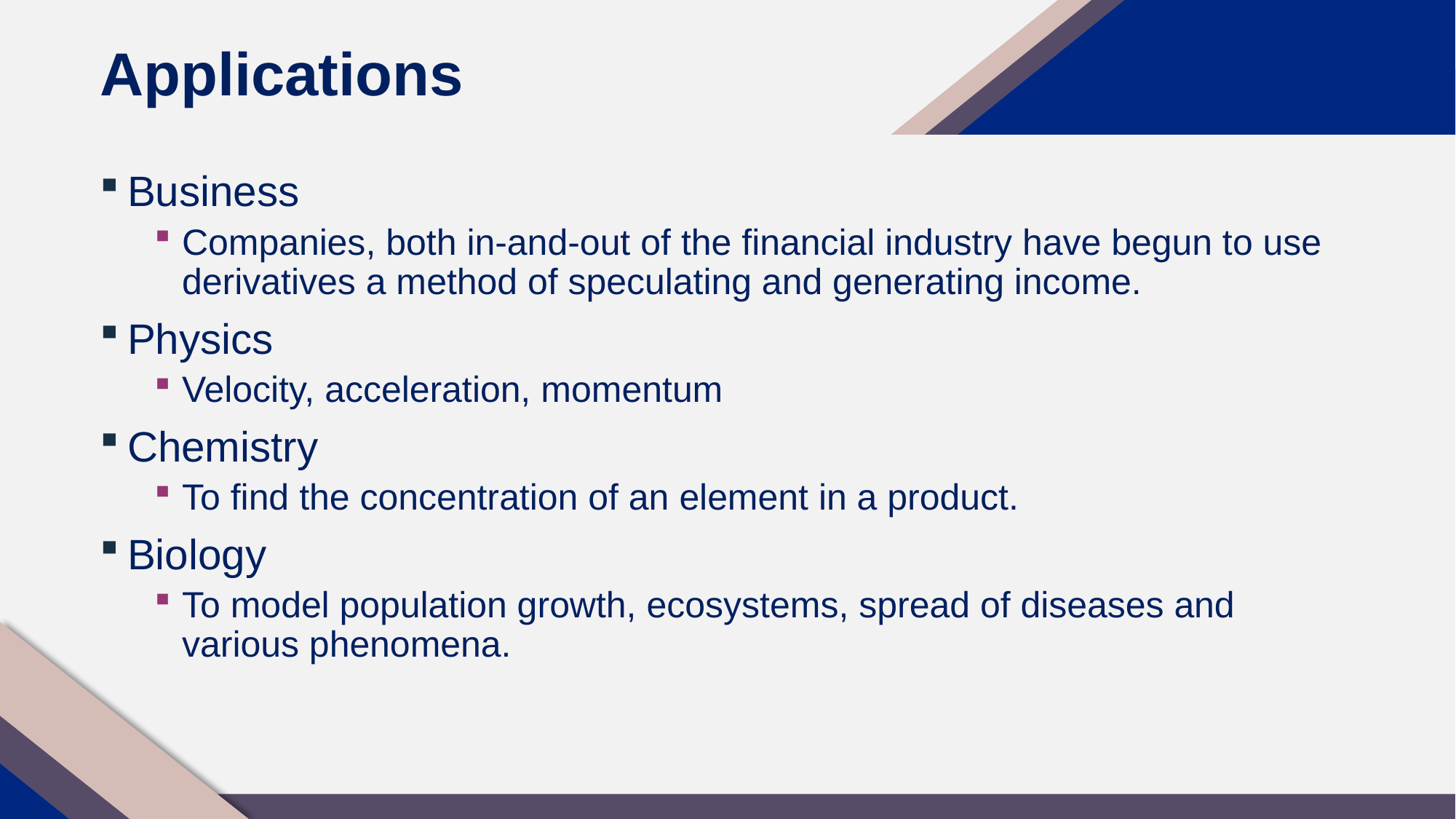

# Applications
Business
Companies, both in-and-out of the financial industry have begun to use derivatives a method of speculating and generating income.
Physics
Velocity, acceleration, momentum
Chemistry
To find the concentration of an element in a product.
Biology
To model population growth, ecosystems, spread of diseases and various phenomena.